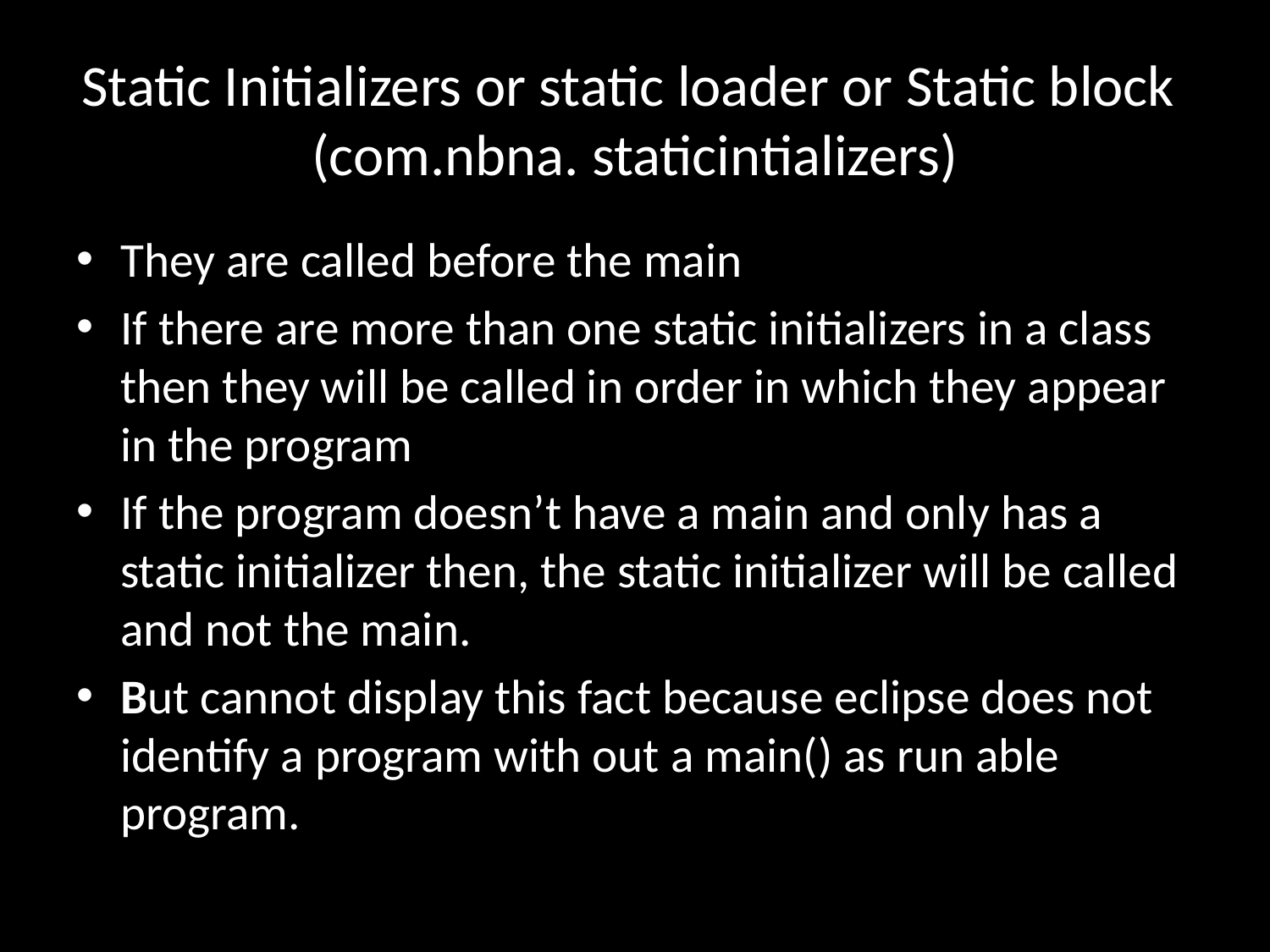

# Static Initializers or static loader or Static block (com.nbna. staticintializers)
They are called before the main
If there are more than one static initializers in a class then they will be called in order in which they appear in the program
If the program doesn’t have a main and only has a static initializer then, the static initializer will be called and not the main.
But cannot display this fact because eclipse does not identify a program with out a main() as run able program.